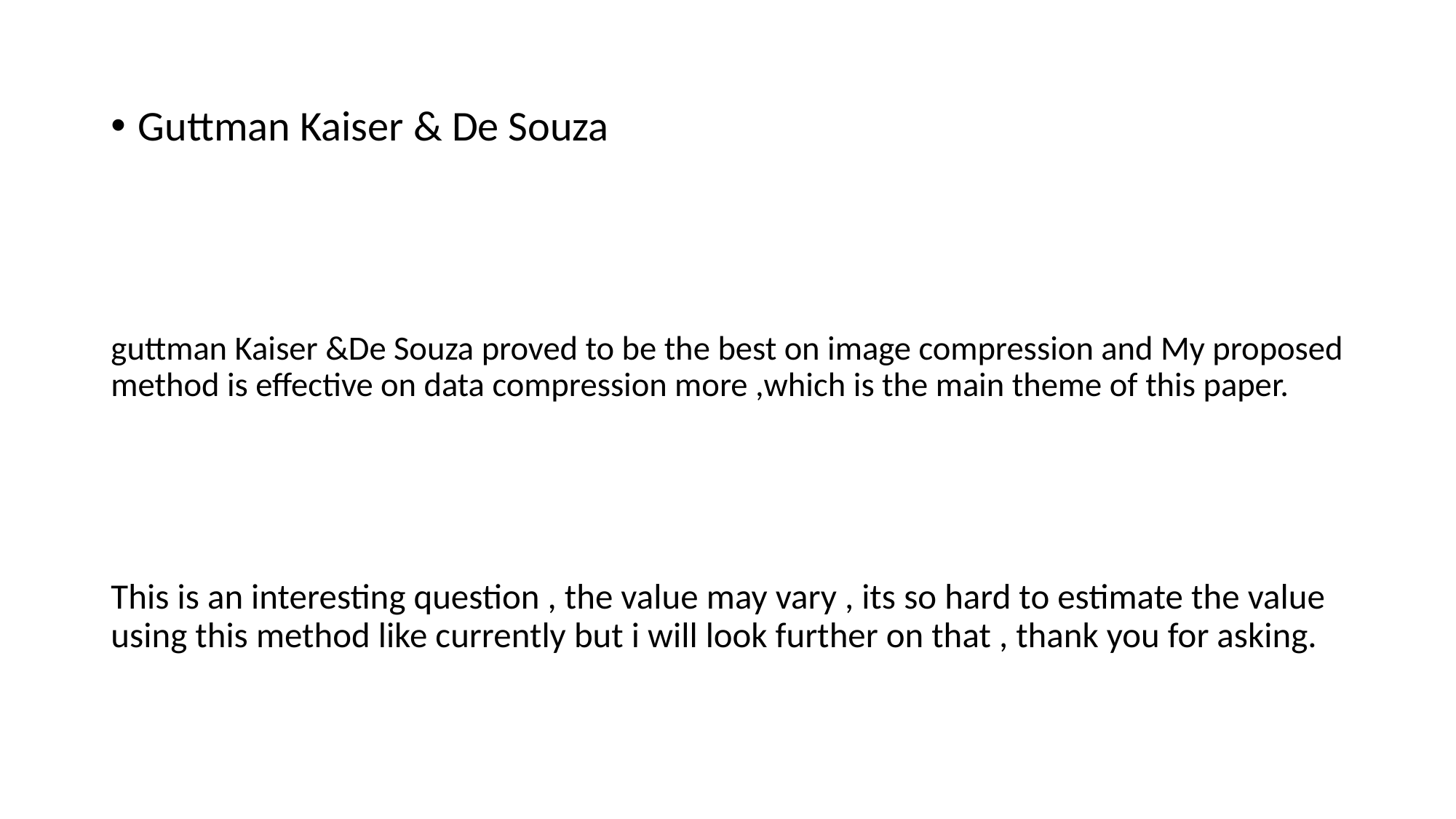

Guttman Kaiser & De Souza
guttman Kaiser &De Souza proved to be the best on image compression and My proposed method is effective on data compression more ,which is the main theme of this paper.
This is an interesting question , the value may vary , its so hard to estimate the value using this method like currently but i will look further on that , thank you for asking.